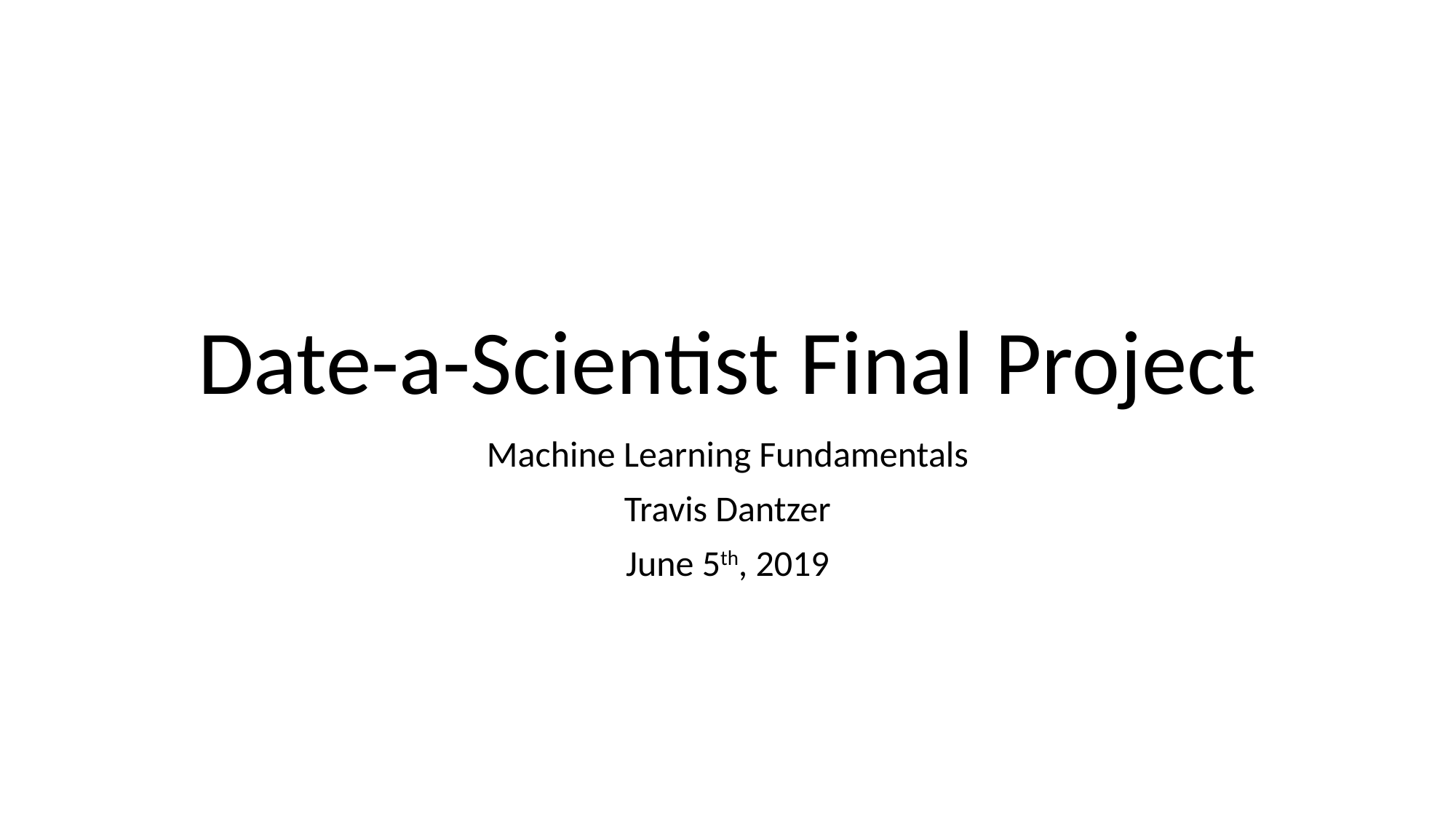

# Date-a-Scientist Final Project
Machine Learning Fundamentals
Travis Dantzer
June 5th, 2019